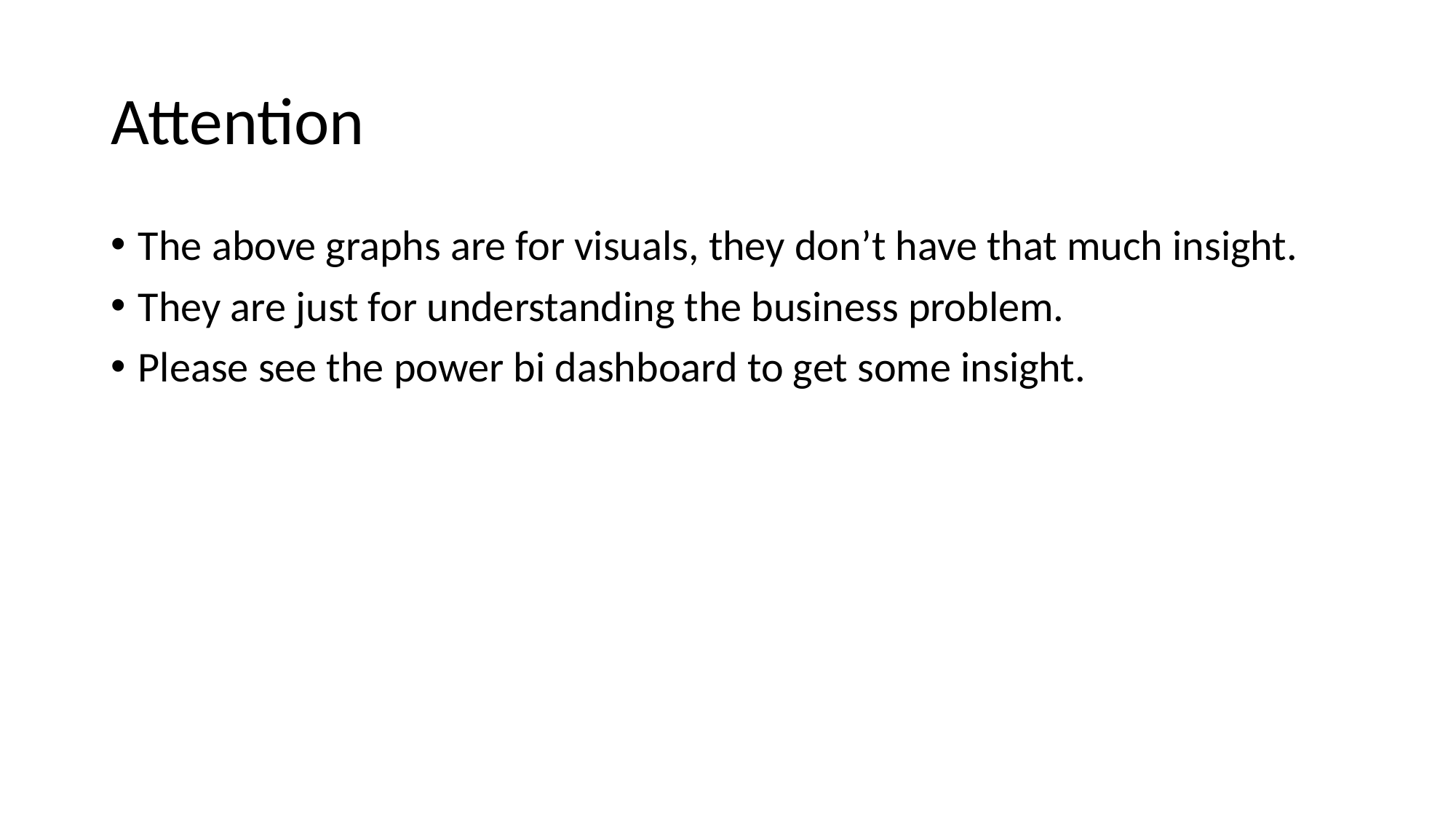

# Attention
The above graphs are for visuals, they don’t have that much insight.
They are just for understanding the business problem.
Please see the power bi dashboard to get some insight.